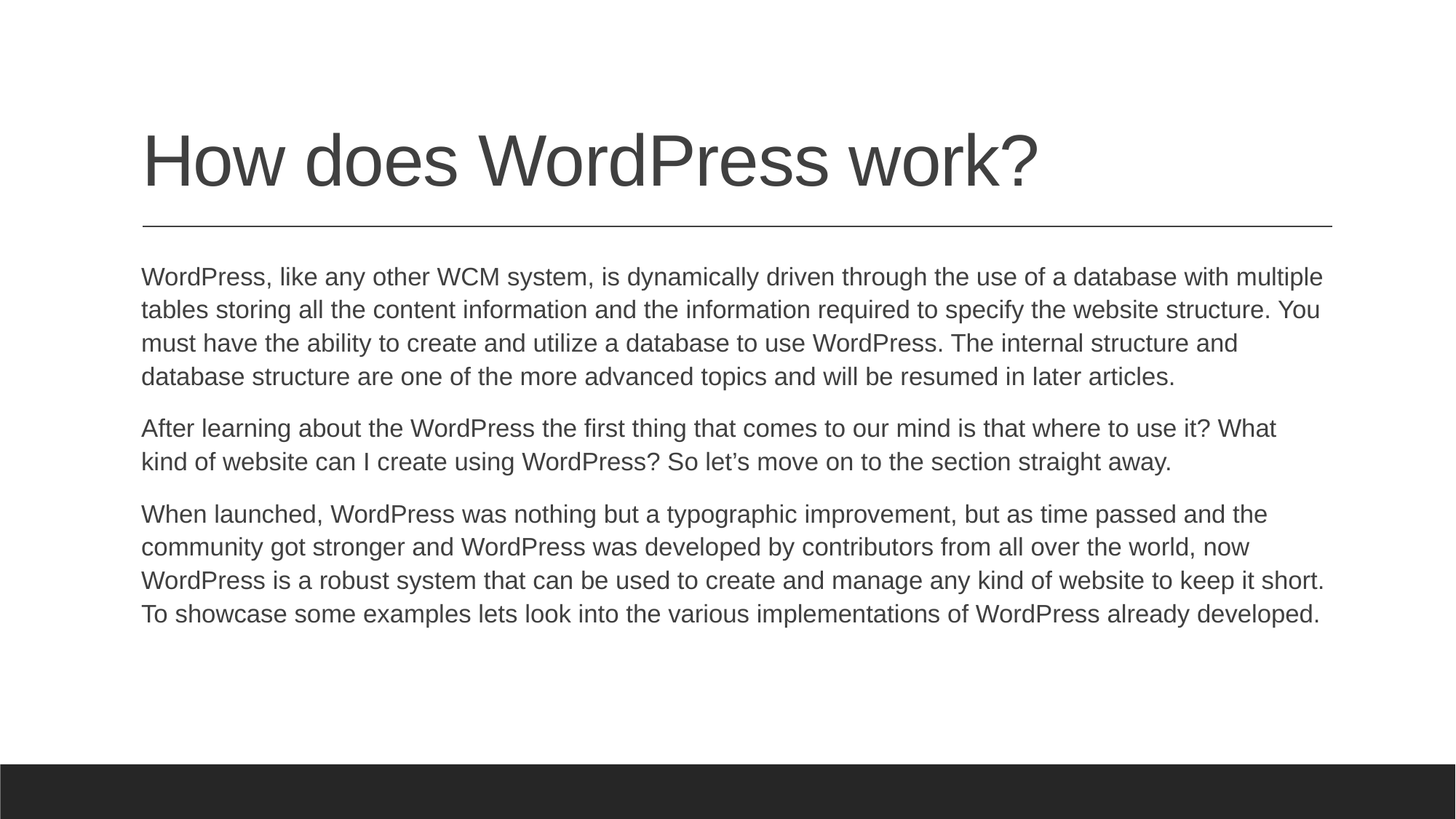

# How does WordPress work?
WordPress, like any other WCM system, is dynamically driven through the use of a database with multiple tables storing all the content information and the information required to specify the website structure. You must have the ability to create and utilize a database to use WordPress. The internal structure and database structure are one of the more advanced topics and will be resumed in later articles.
After learning about the WordPress the first thing that comes to our mind is that where to use it? What kind of website can I create using WordPress? So let’s move on to the section straight away.
When launched, WordPress was nothing but a typographic improvement, but as time passed and the community got stronger and WordPress was developed by contributors from all over the world, now WordPress is a robust system that can be used to create and manage any kind of website to keep it short. To showcase some examples lets look into the various implementations of WordPress already developed.